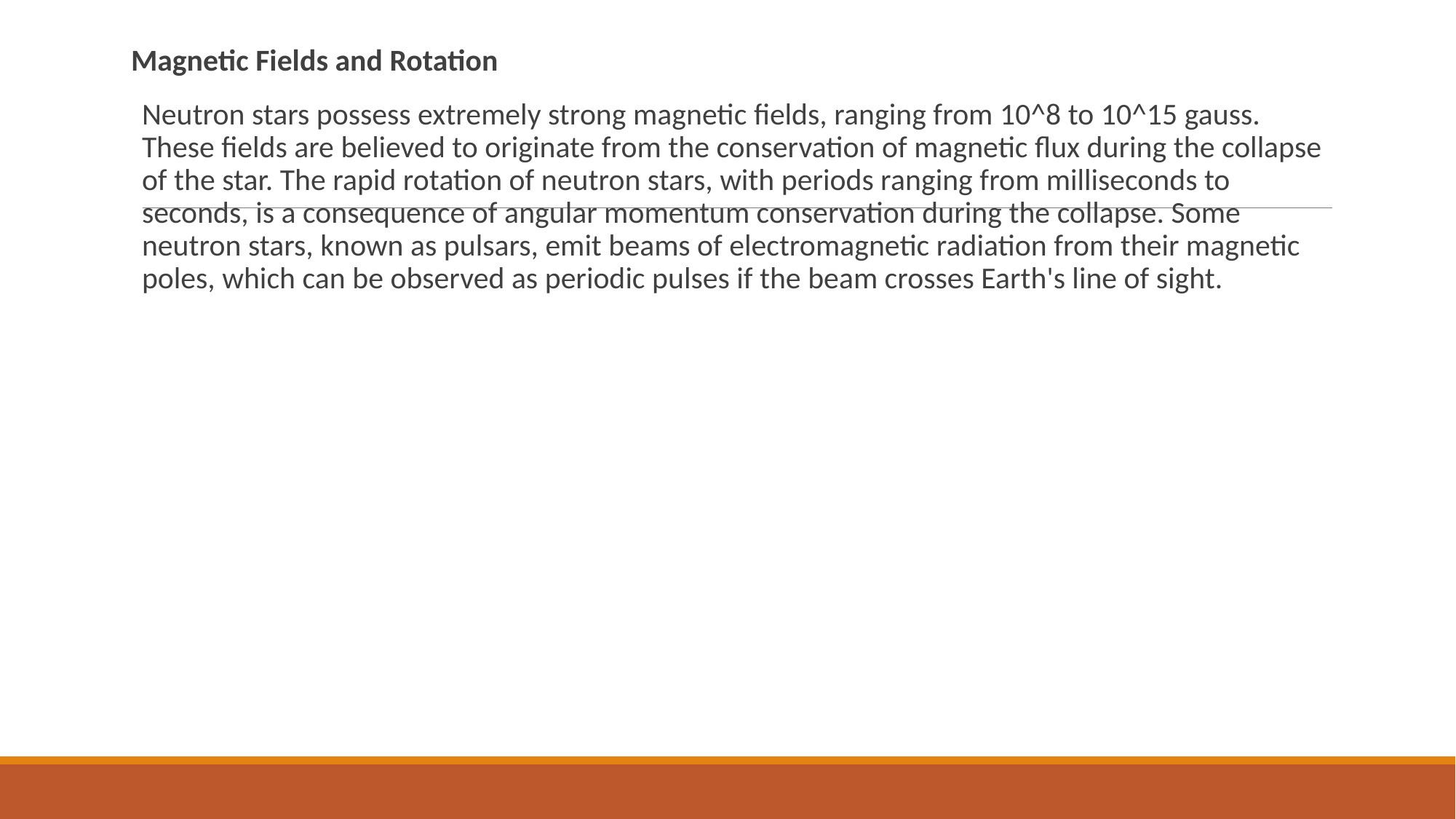

Magnetic Fields and Rotation
Neutron stars possess extremely strong magnetic fields, ranging from 10^8 to 10^15 gauss. These fields are believed to originate from the conservation of magnetic flux during the collapse of the star. The rapid rotation of neutron stars, with periods ranging from milliseconds to seconds, is a consequence of angular momentum conservation during the collapse. Some neutron stars, known as pulsars, emit beams of electromagnetic radiation from their magnetic poles, which can be observed as periodic pulses if the beam crosses Earth's line of sight.